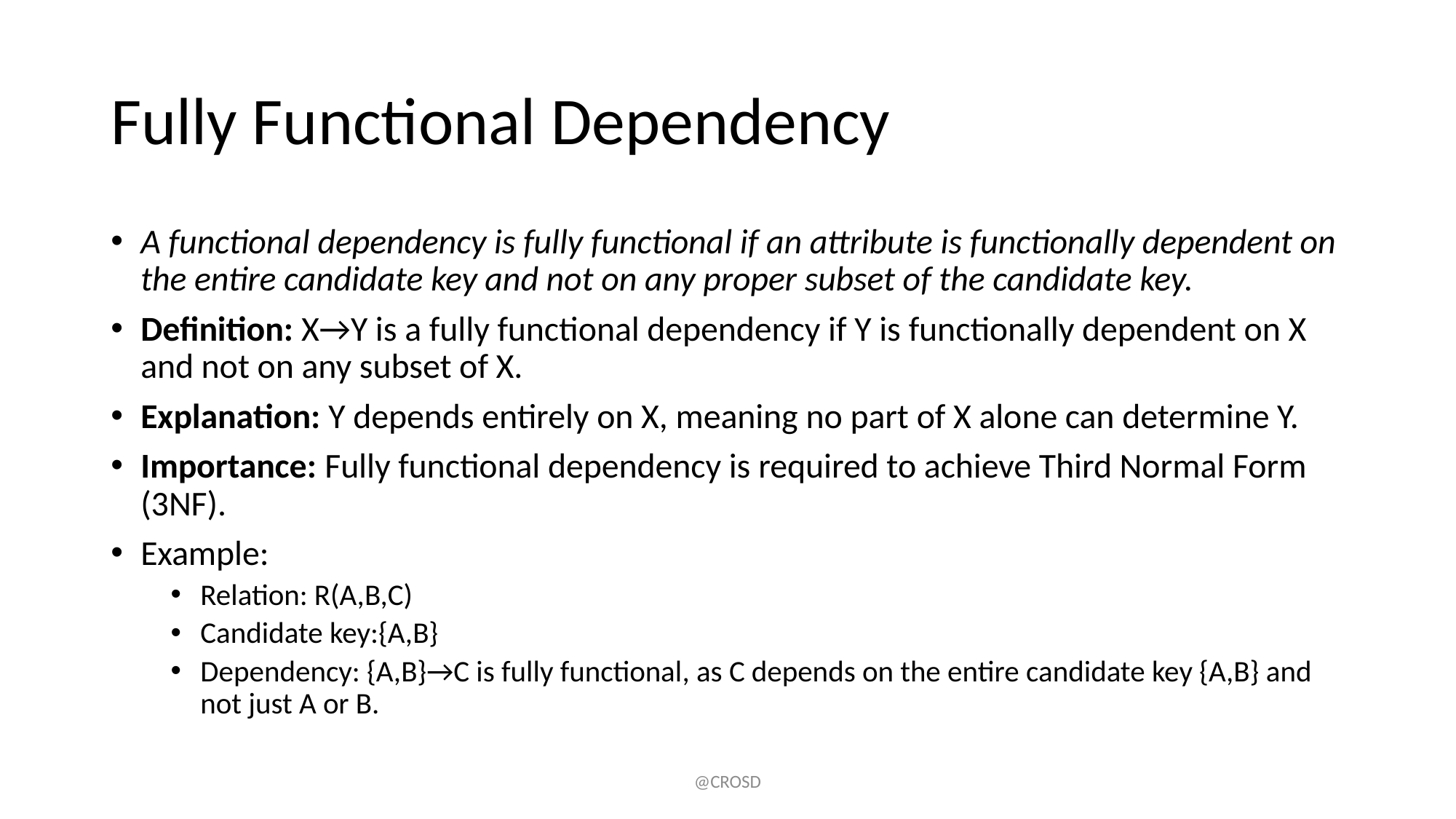

# Fully Functional Dependency
A functional dependency is fully functional if an attribute is functionally dependent on the entire candidate key and not on any proper subset of the candidate key.
Definition: X→Y is a fully functional dependency if Y is functionally dependent on X and not on any subset of X.
Explanation: Y depends entirely on X, meaning no part of X alone can determine Y.
Importance: Fully functional dependency is required to achieve Third Normal Form (3NF).
Example:
Relation: R(A,B,C)
Candidate key:{A,B}
Dependency: {A,B}→C is fully functional, as C depends on the entire candidate key {A,B} and not just A or B.
@CROSD
10